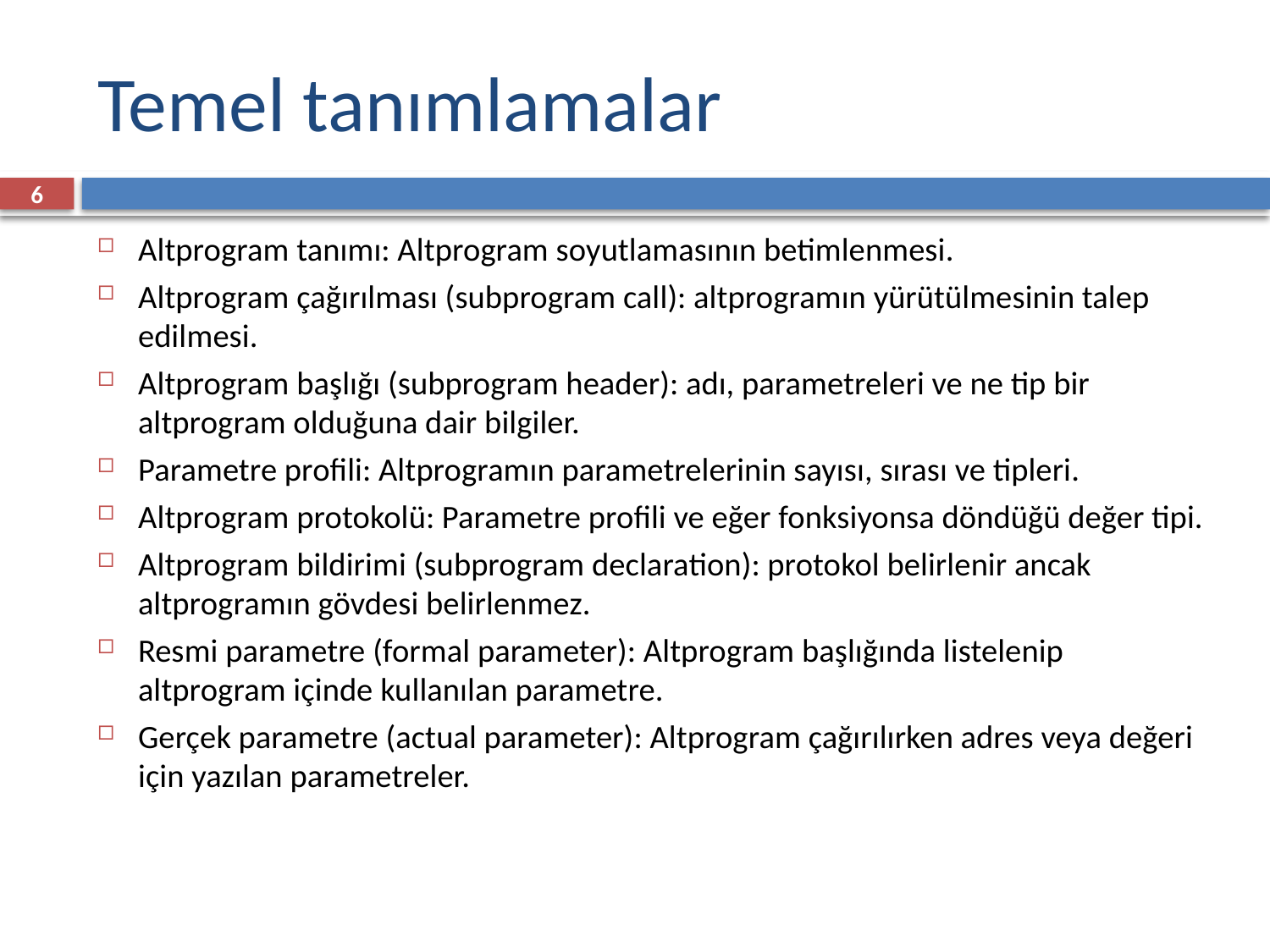

# Temel tanımlamalar
6
Altprogram tanımı: Altprogram soyutlamasının betimlenmesi.
Altprogram çağırılması (subprogram call): altprogramın yürütülmesinin talep edilmesi.
Altprogram başlığı (subprogram header): adı, parametreleri ve ne tip bir altprogram olduğuna dair bilgiler.
Parametre profili: Altprogramın parametrelerinin sayısı, sırası ve tipleri.
Altprogram protokolü: Parametre profili ve eğer fonksiyonsa döndüğü değer tipi.
Altprogram bildirimi (subprogram declaration): protokol belirlenir ancak altprogramın gövdesi belirlenmez.
Resmi parametre (formal parameter): Altprogram başlığında listelenip altprogram içinde kullanılan parametre.
Gerçek parametre (actual parameter): Altprogram çağırılırken adres veya değeri için yazılan parametreler.